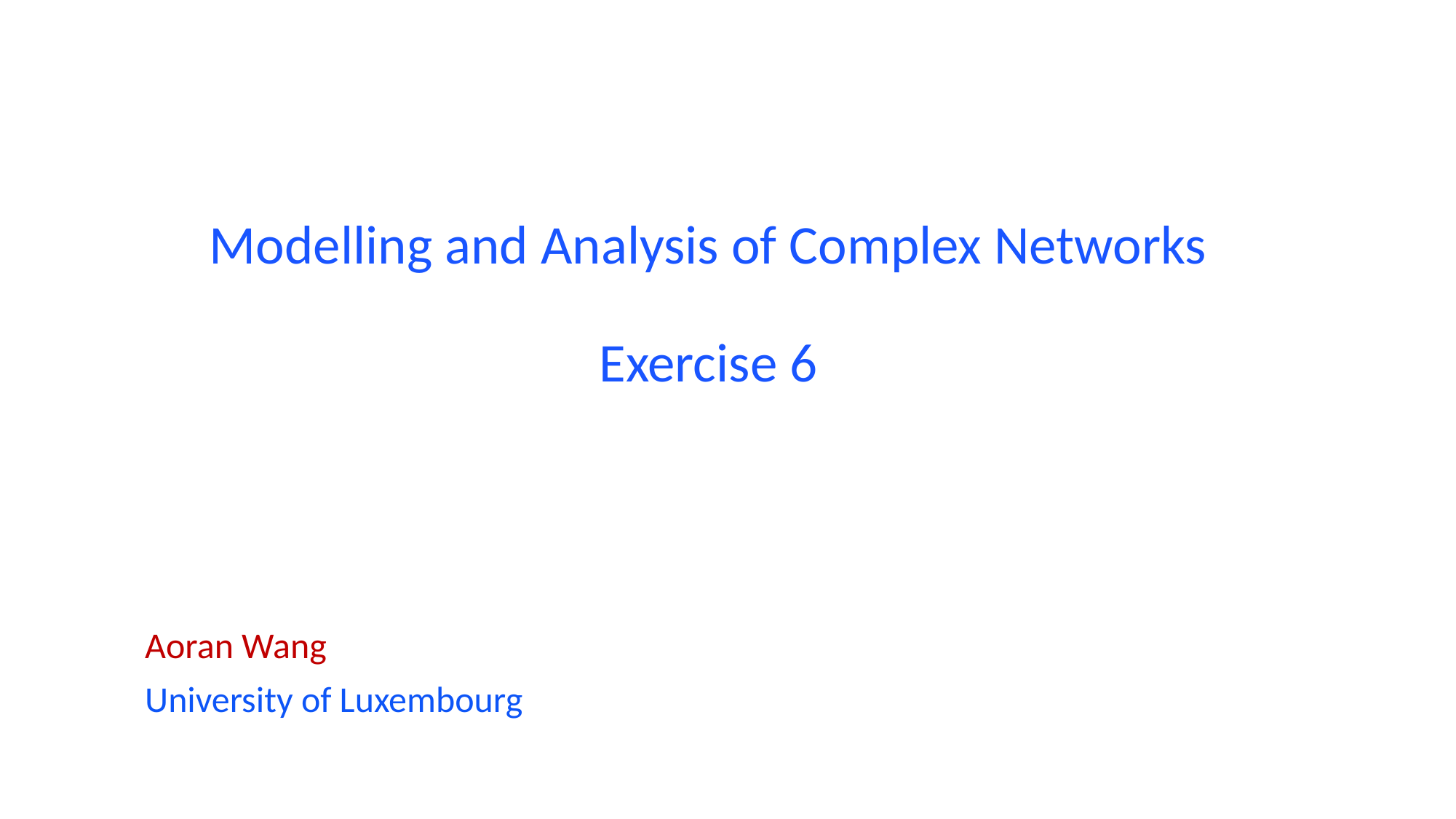

# Modelling and Analysis of Complex Networks Exercise 6
Aoran Wang
University of Luxembourg